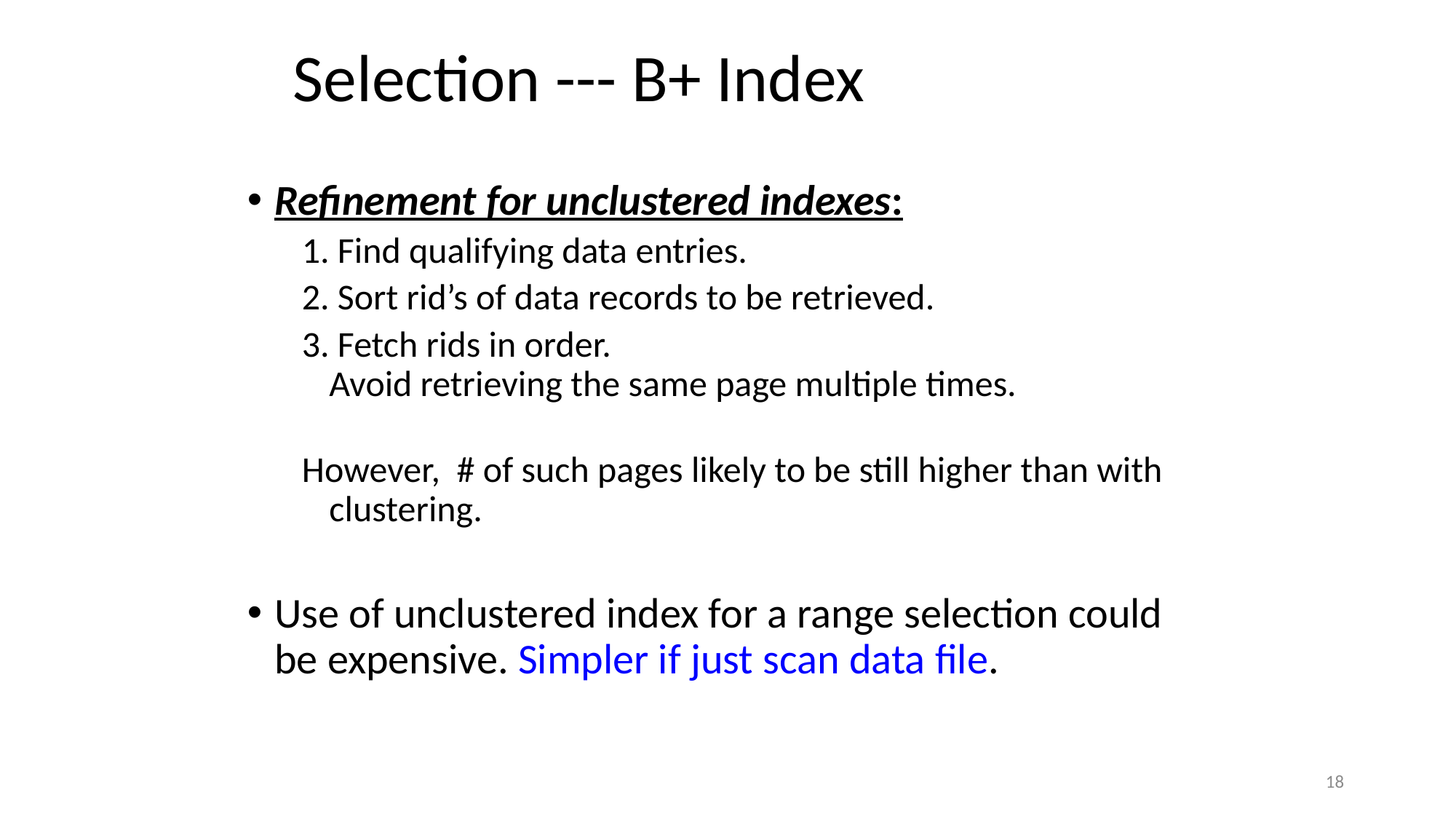

# Selection --- B+ Index
Refinement for unclustered indexes:
1. Find qualifying data entries.
2. Sort rid’s of data records to be retrieved.
3. Fetch rids in order.
Avoid retrieving the same page multiple times.
However,  # of such pages likely to be still higher than with clustering.

Use of unclustered index for a range selection could be expensive. Simpler if just scan data file.

18